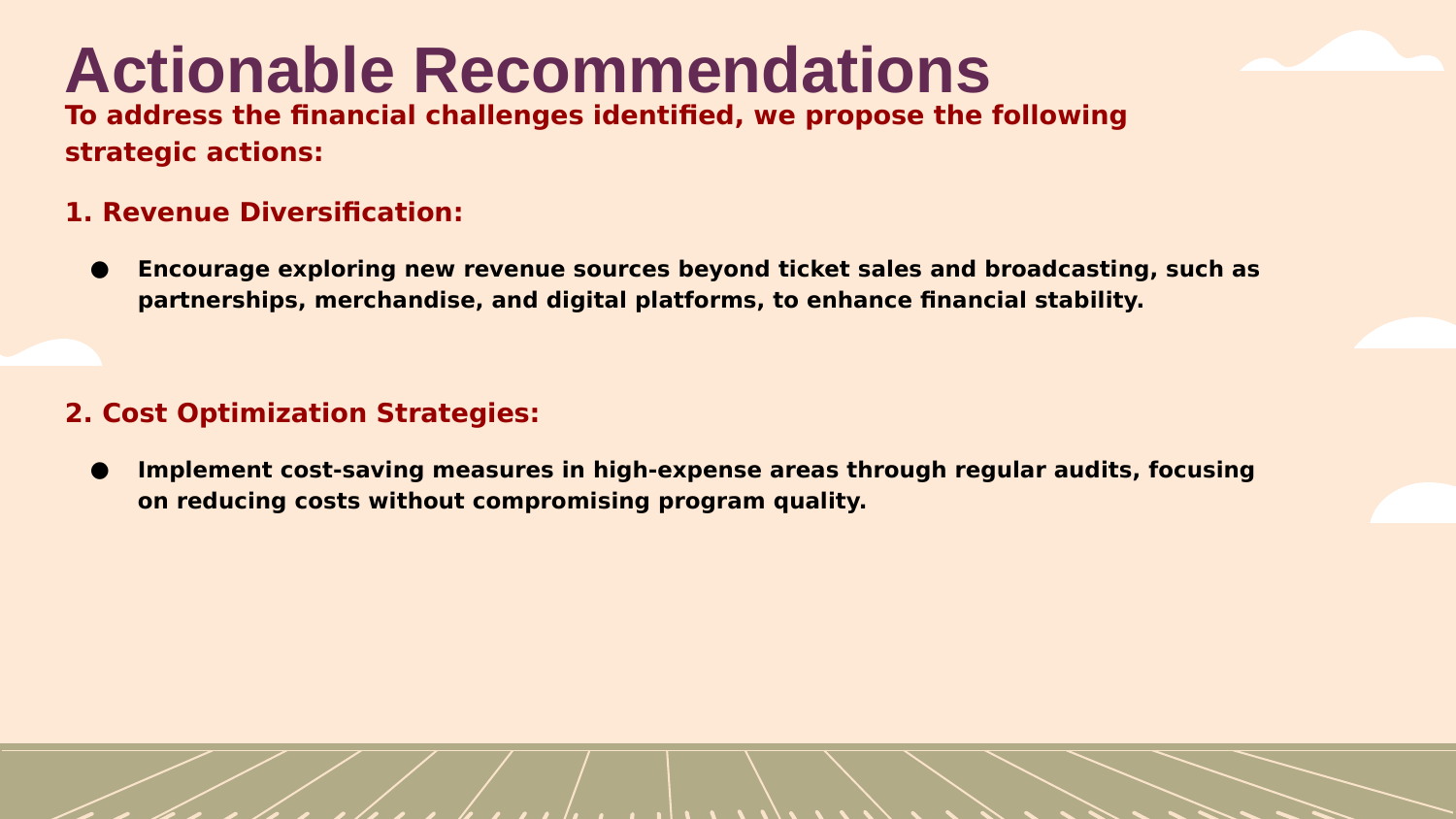

# Actionable Recommendations
To address the financial challenges identified, we propose the following strategic actions:
1. Revenue Diversification:
Encourage exploring new revenue sources beyond ticket sales and broadcasting, such as partnerships, merchandise, and digital platforms, to enhance financial stability.

2. Cost Optimization Strategies:
Implement cost-saving measures in high-expense areas through regular audits, focusing on reducing costs without compromising program quality.